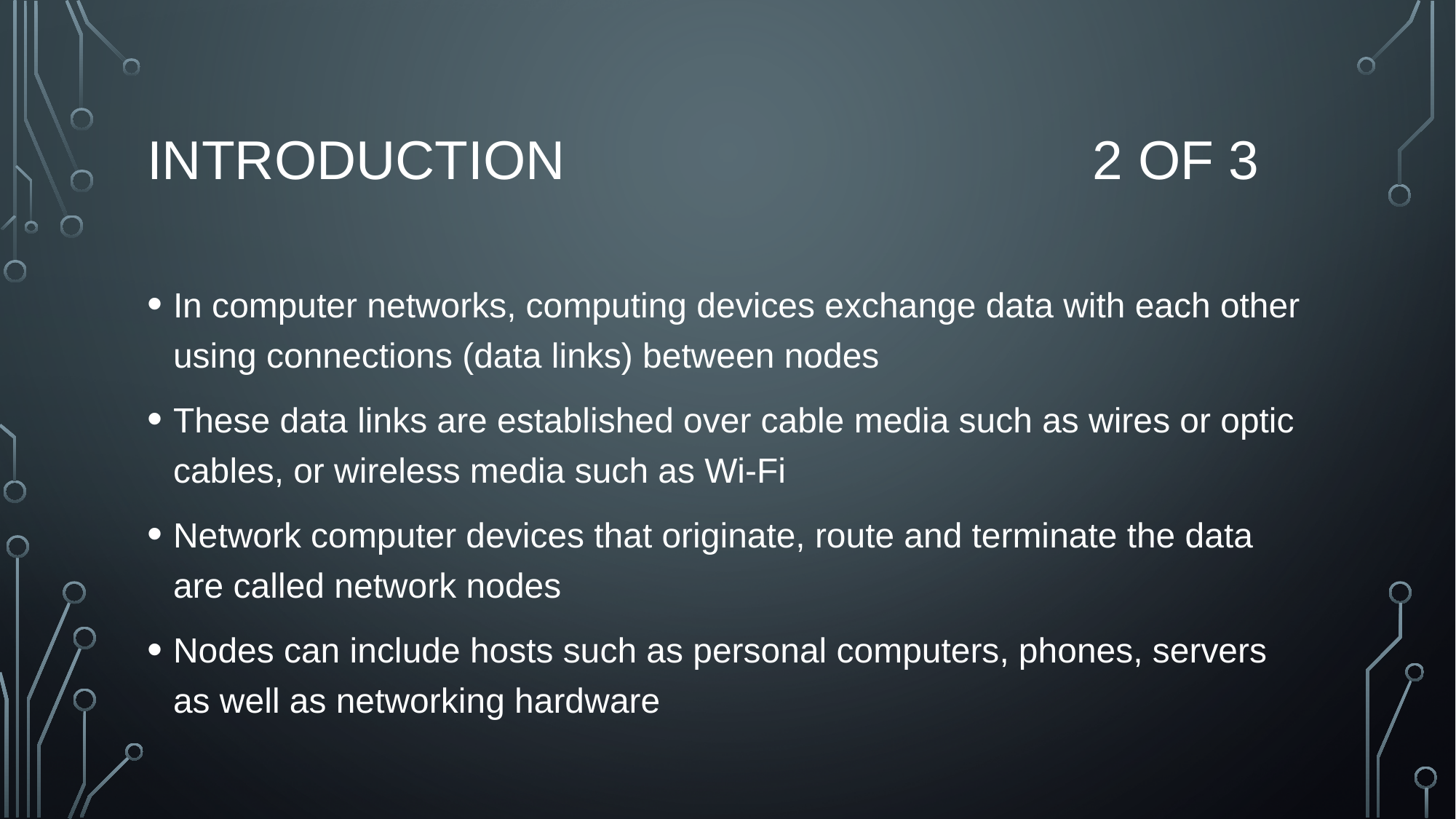

# Introduction                                   2 of 3
In computer networks, computing devices exchange data with each other using connections (data links) between nodes
These data links are established over cable media such as wires or optic cables, or wireless media such as Wi-Fi
Network computer devices that originate, route and terminate the data are called network nodes
Nodes can include hosts such as personal computers, phones, servers as well as networking hardware